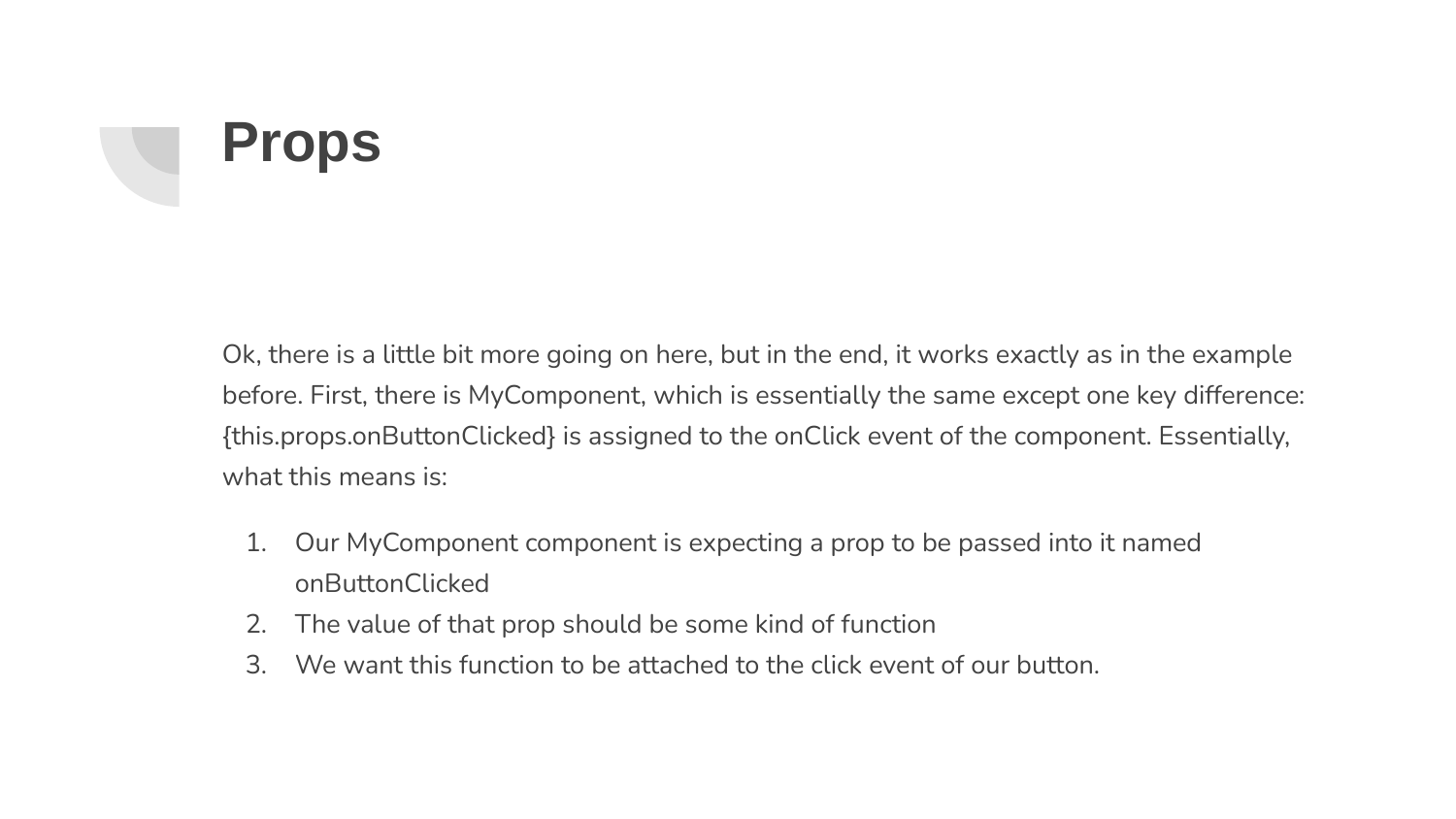

# Props
Ok, there is a little bit more going on here, but in the end, it works exactly as in the example before. First, there is MyComponent, which is essentially the same except one key difference: {this.props.onButtonClicked} is assigned to the onClick event of the component. Essentially, what this means is:
Our MyComponent component is expecting a prop to be passed into it named onButtonClicked
The value of that prop should be some kind of function
We want this function to be attached to the click event of our button.